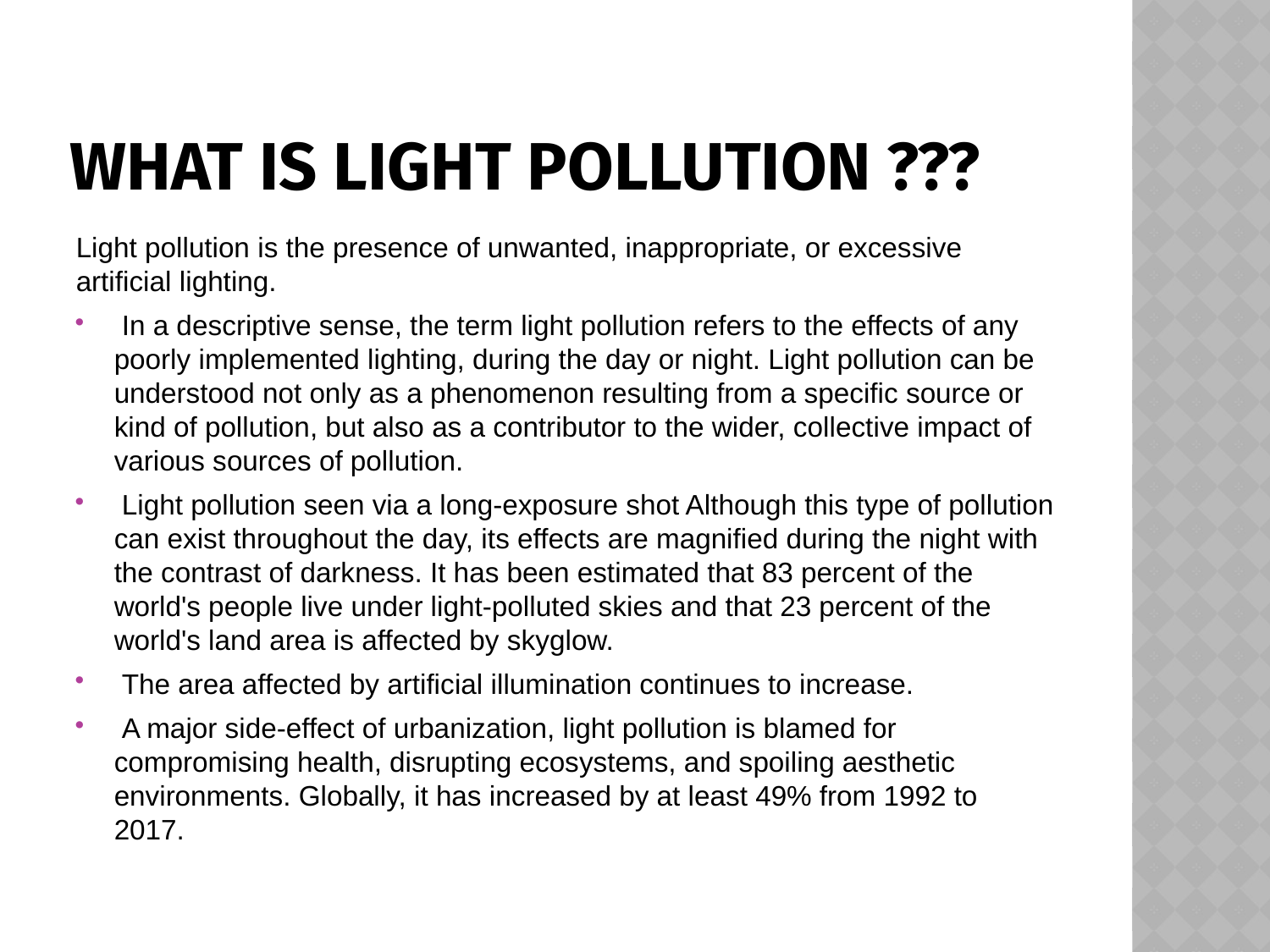

# WHAT IS LIGHT POLLUTION ???
Light pollution is the presence of unwanted, inappropriate, or excessive artificial lighting.
 In a descriptive sense, the term light pollution refers to the effects of any poorly implemented lighting, during the day or night. Light pollution can be understood not only as a phenomenon resulting from a specific source or kind of pollution, but also as a contributor to the wider, collective impact of various sources of pollution.
 Light pollution seen via a long-exposure shot Although this type of pollution can exist throughout the day, its effects are magnified during the night with the contrast of darkness. It has been estimated that 83 percent of the world's people live under light-polluted skies and that 23 percent of the world's land area is affected by skyglow.
 The area affected by artificial illumination continues to increase.
 A major side-effect of urbanization, light pollution is blamed for compromising health, disrupting ecosystems, and spoiling aesthetic environments. Globally, it has increased by at least 49% from 1992 to 2017.